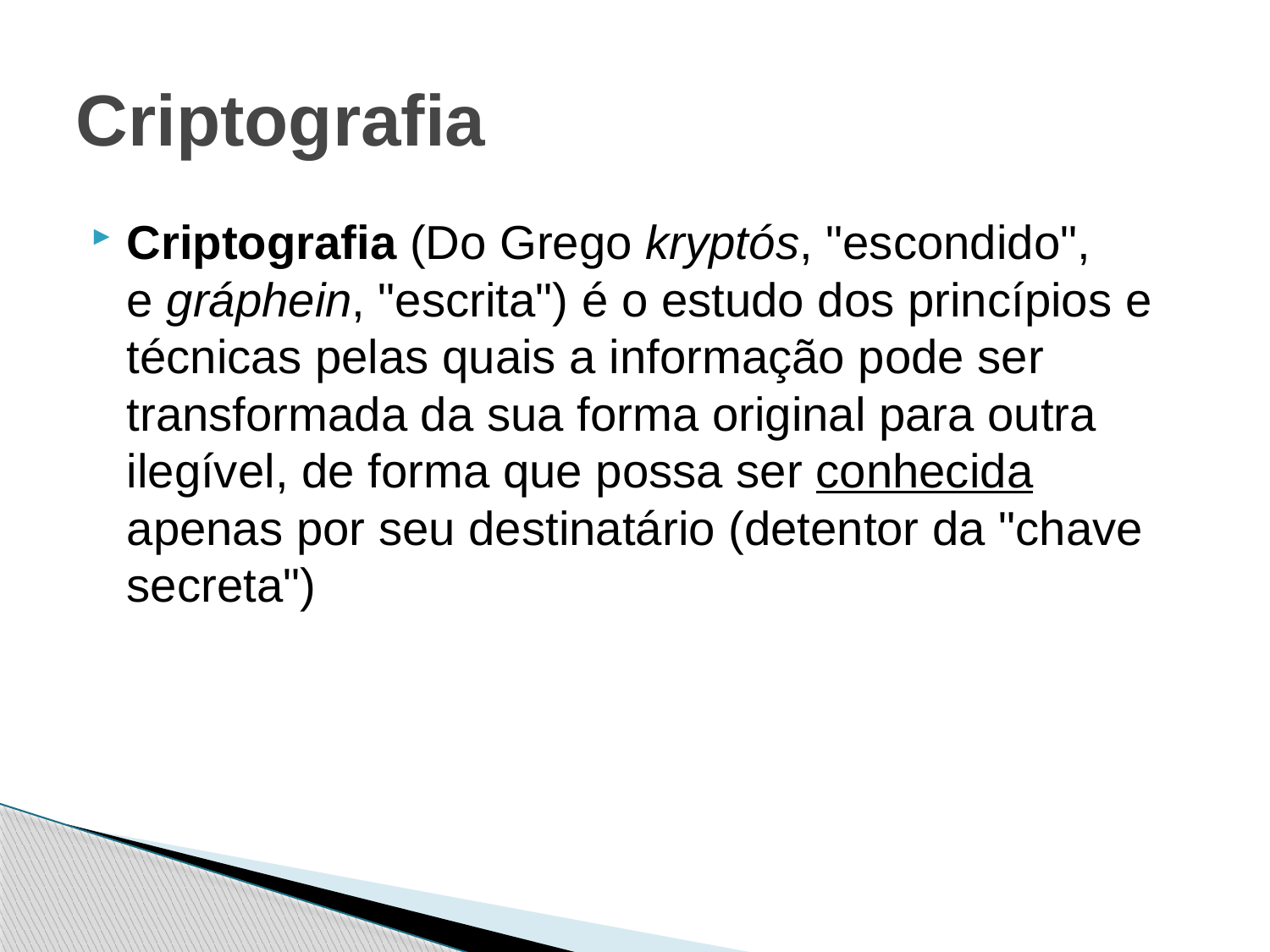

# Criptografia
Criptografia (Do Grego kryptós, "escondido", e gráphein, "escrita") é o estudo dos princípios e técnicas pelas quais a informação pode ser transformada da sua forma original para outra ilegível, de forma que possa ser conhecida apenas por seu destinatário (detentor da "chave secreta")